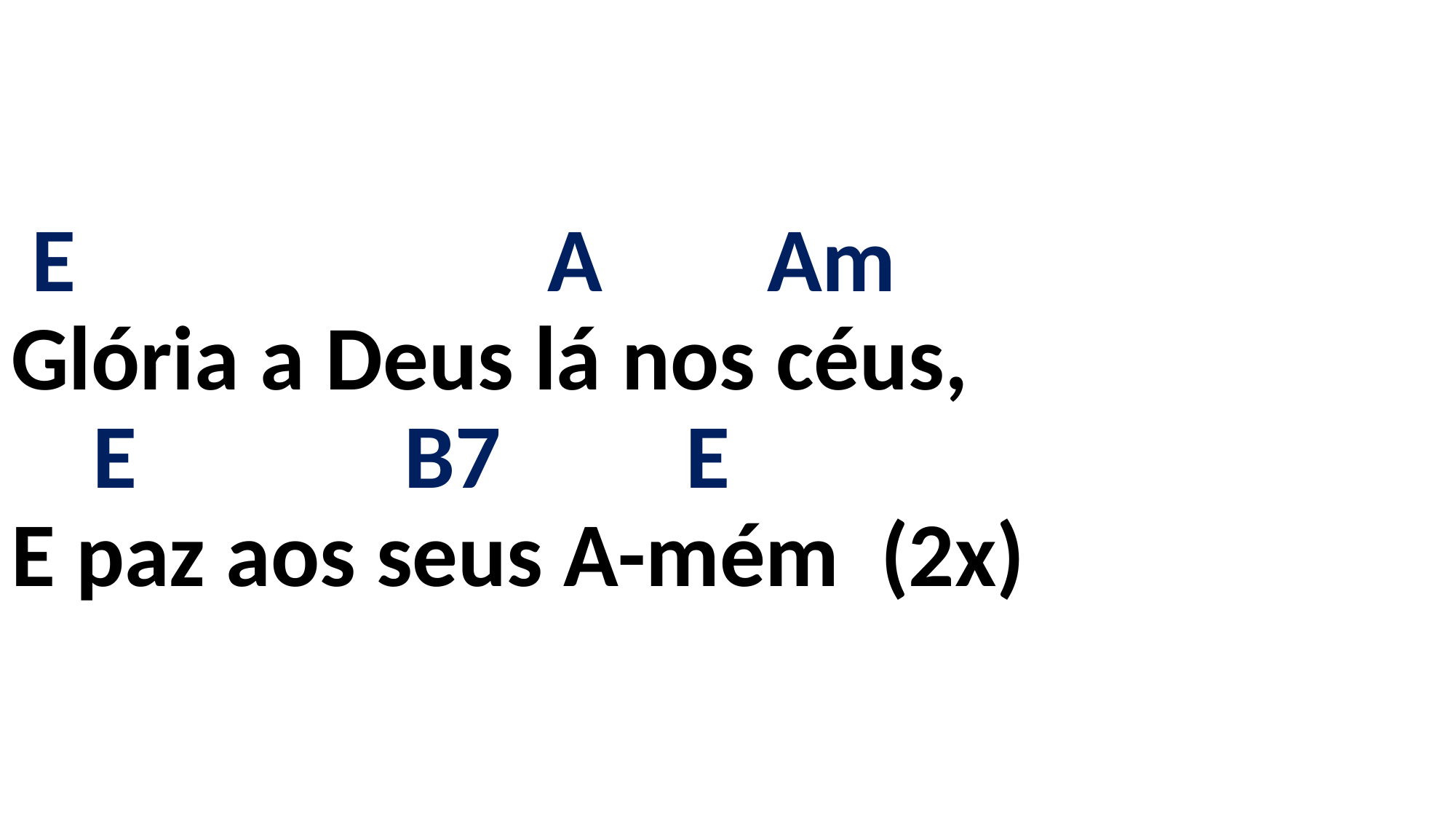

# E                       A        Am Glória a Deus lá nos céus, E             B7         E E paz aos seus A-mém  (2x)